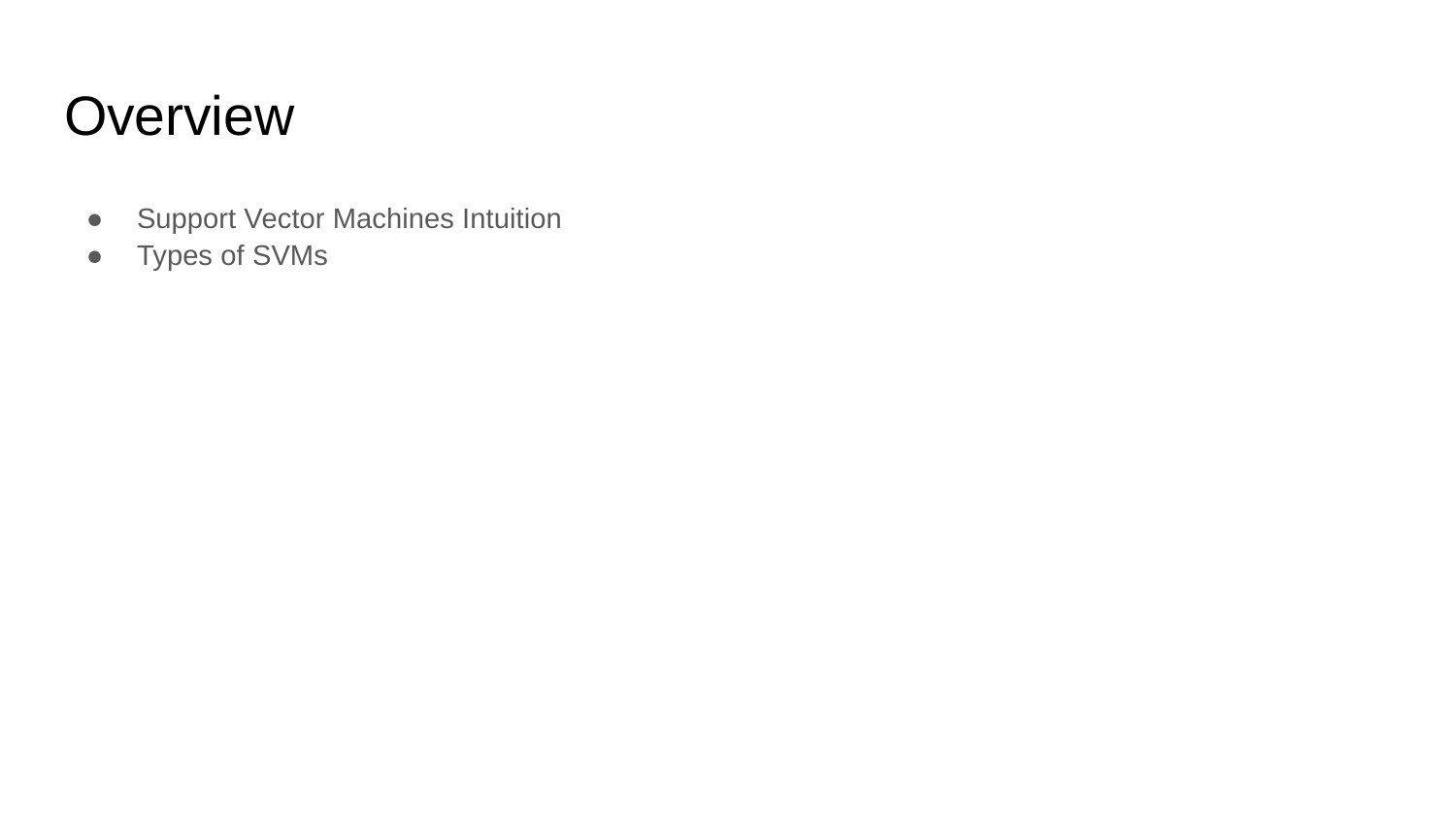

# Overview
Support Vector Machines Intuition
Types of SVMs